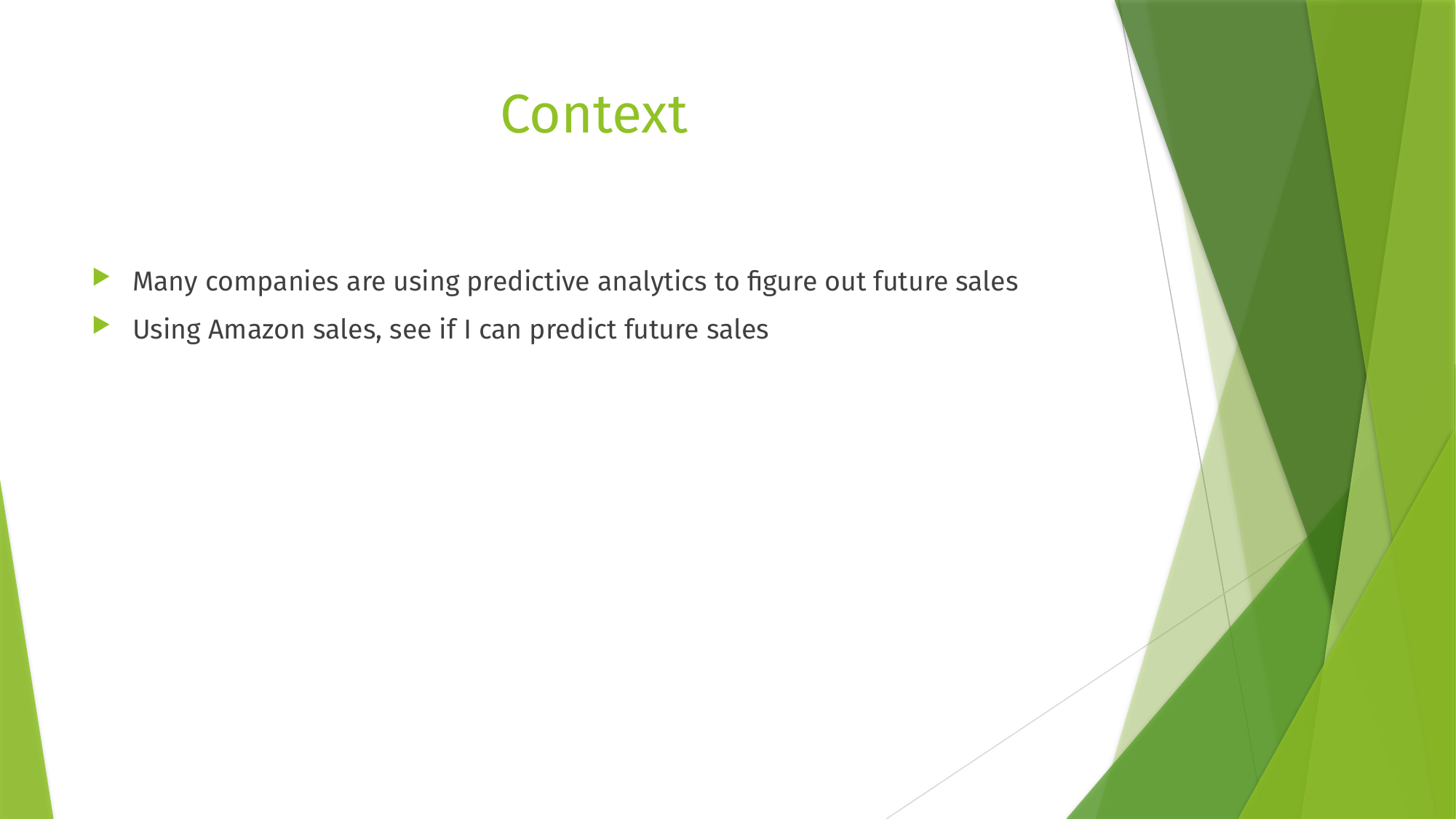

# Context
Many companies are using predictive analytics to figure out future sales
Using Amazon sales, see if I can predict future sales